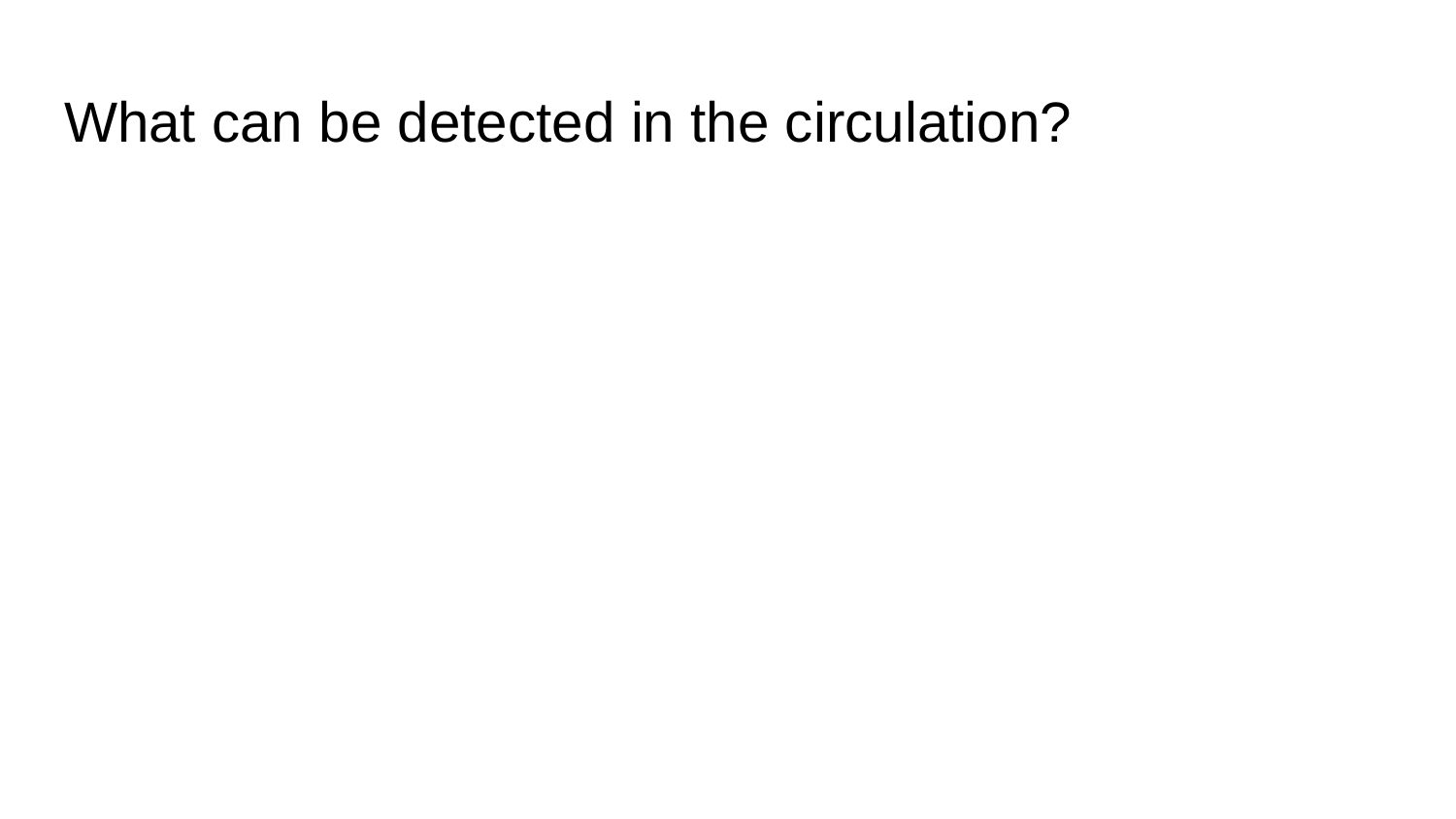

# What can be detected in the circulation?